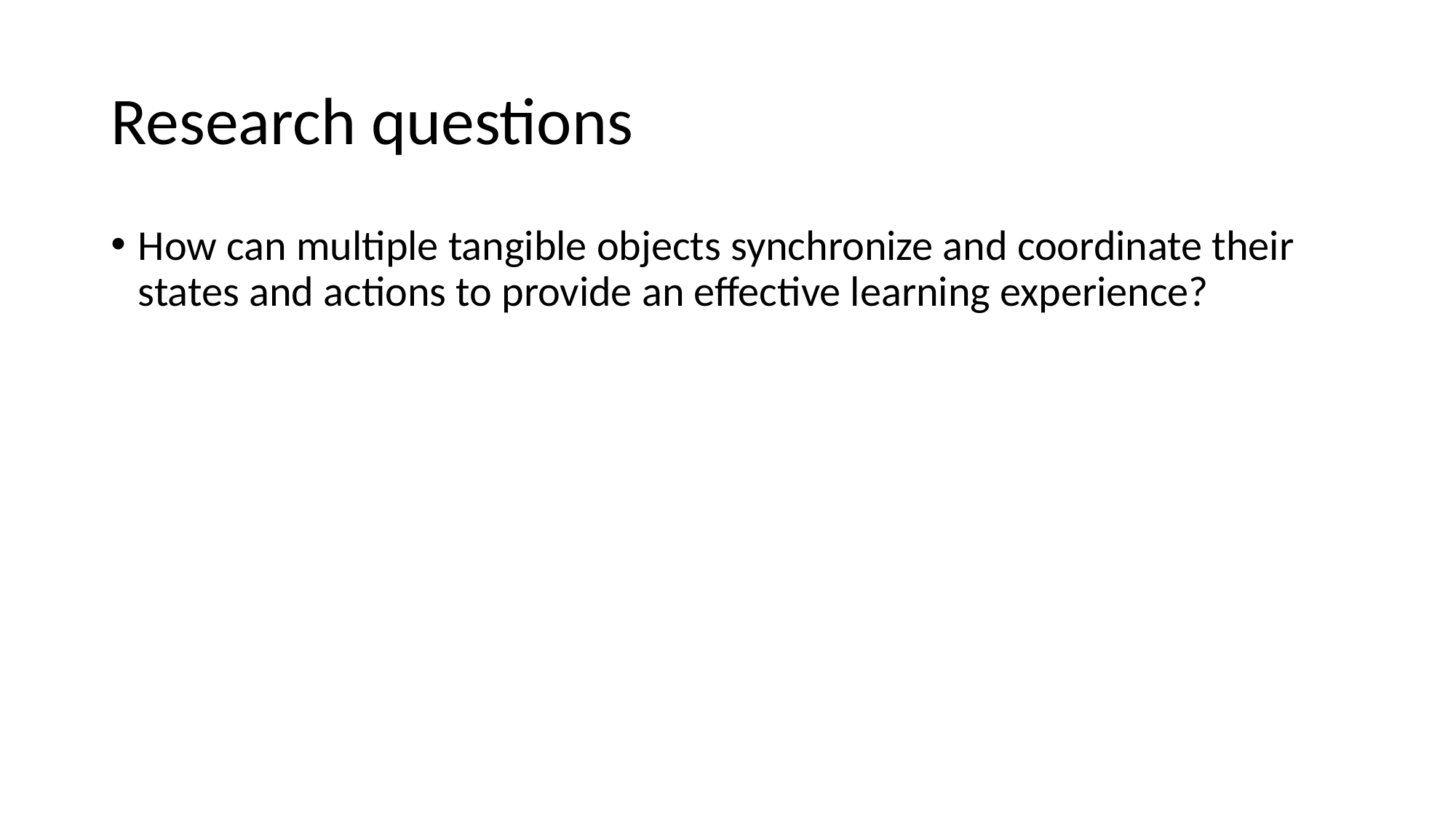

# Research questions
How can multiple tangible objects synchronize and coordinate their states and actions to provide an effective learning experience?